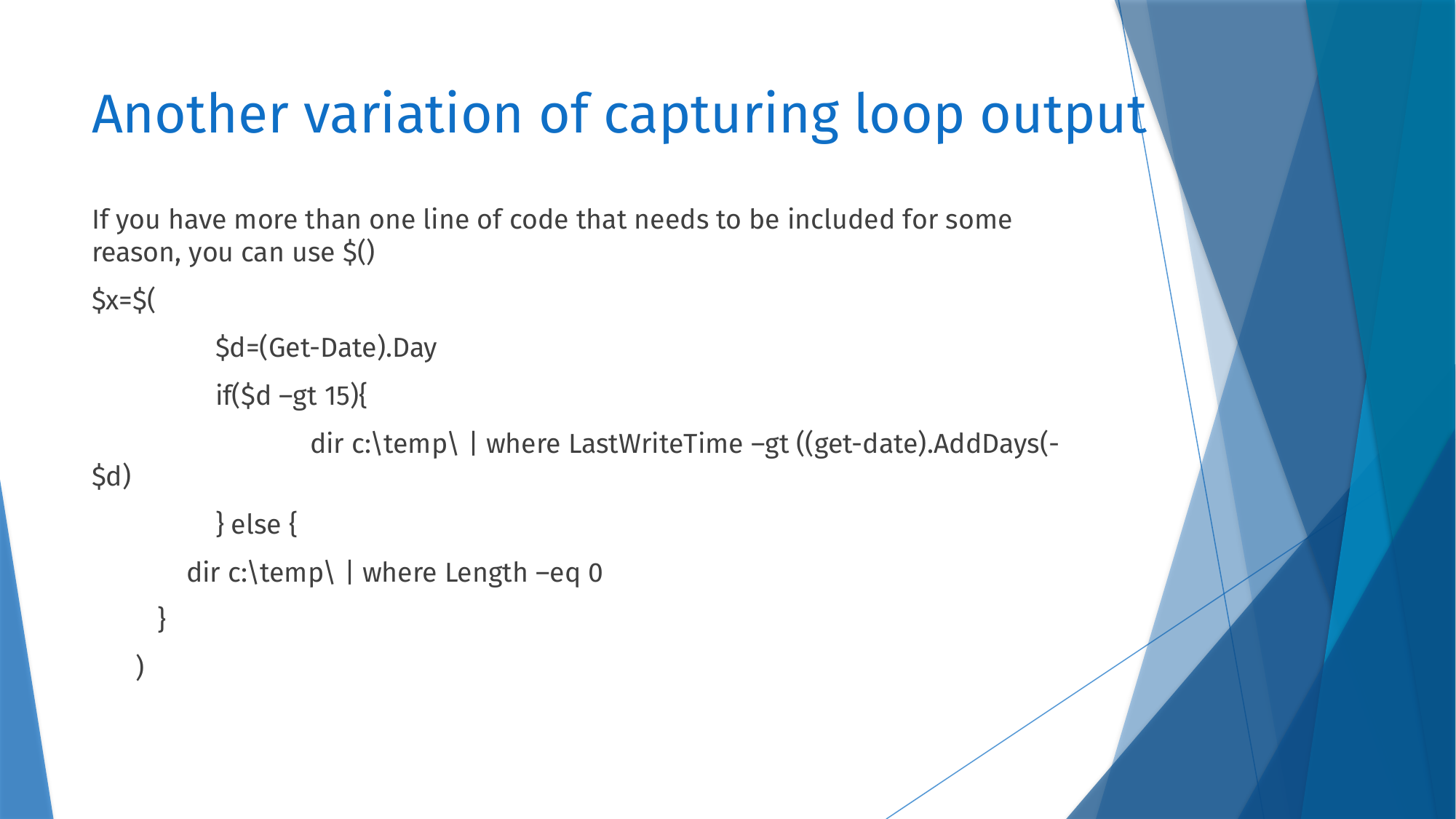

# Another variation of capturing loop output
If you have more than one line of code that needs to be included for some reason, you can use $()
$x=$(
	  $d=(Get-Date).Day
	  if($d –gt 15){
		dir c:\temp\ | where LastWriteTime –gt ((get-date).AddDays(-$d)
	  } else {
             dir c:\temp\ | where Length –eq 0
         }
      )